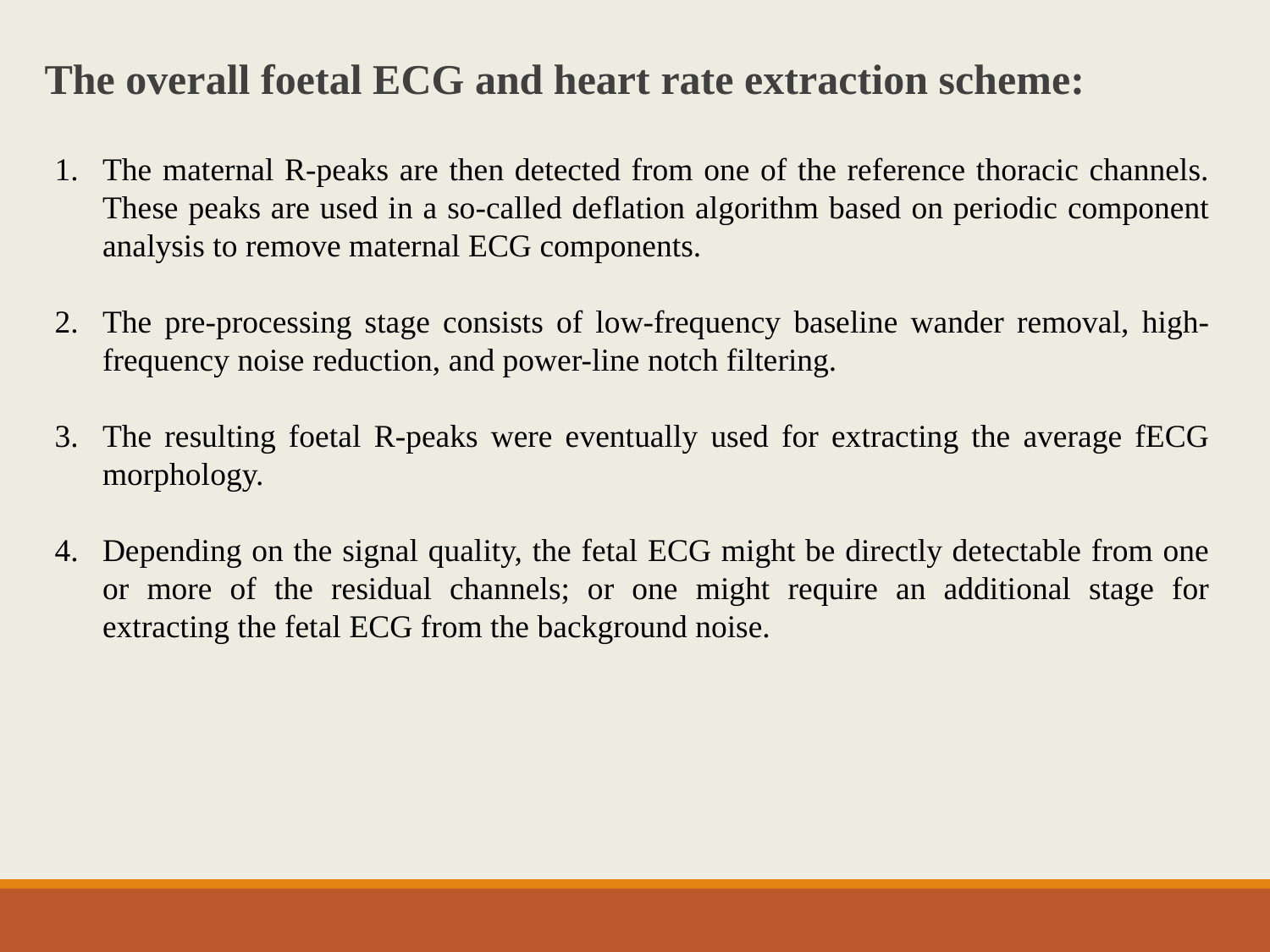

# The overall foetal ECG and heart rate extraction scheme:
The maternal R-peaks are then detected from one of the reference thoracic channels. These peaks are used in a so-called deflation algorithm based on periodic component analysis to remove maternal ECG components.

The pre-processing stage consists of low-frequency baseline wander removal, high-frequency noise reduction, and power-line notch filtering.

The resulting foetal R-peaks were eventually used for extracting the average fECG morphology.

Depending on the signal quality, the fetal ECG might be directly detectable from one or more of the residual channels; or one might require an additional stage for extracting the fetal ECG from the background noise.